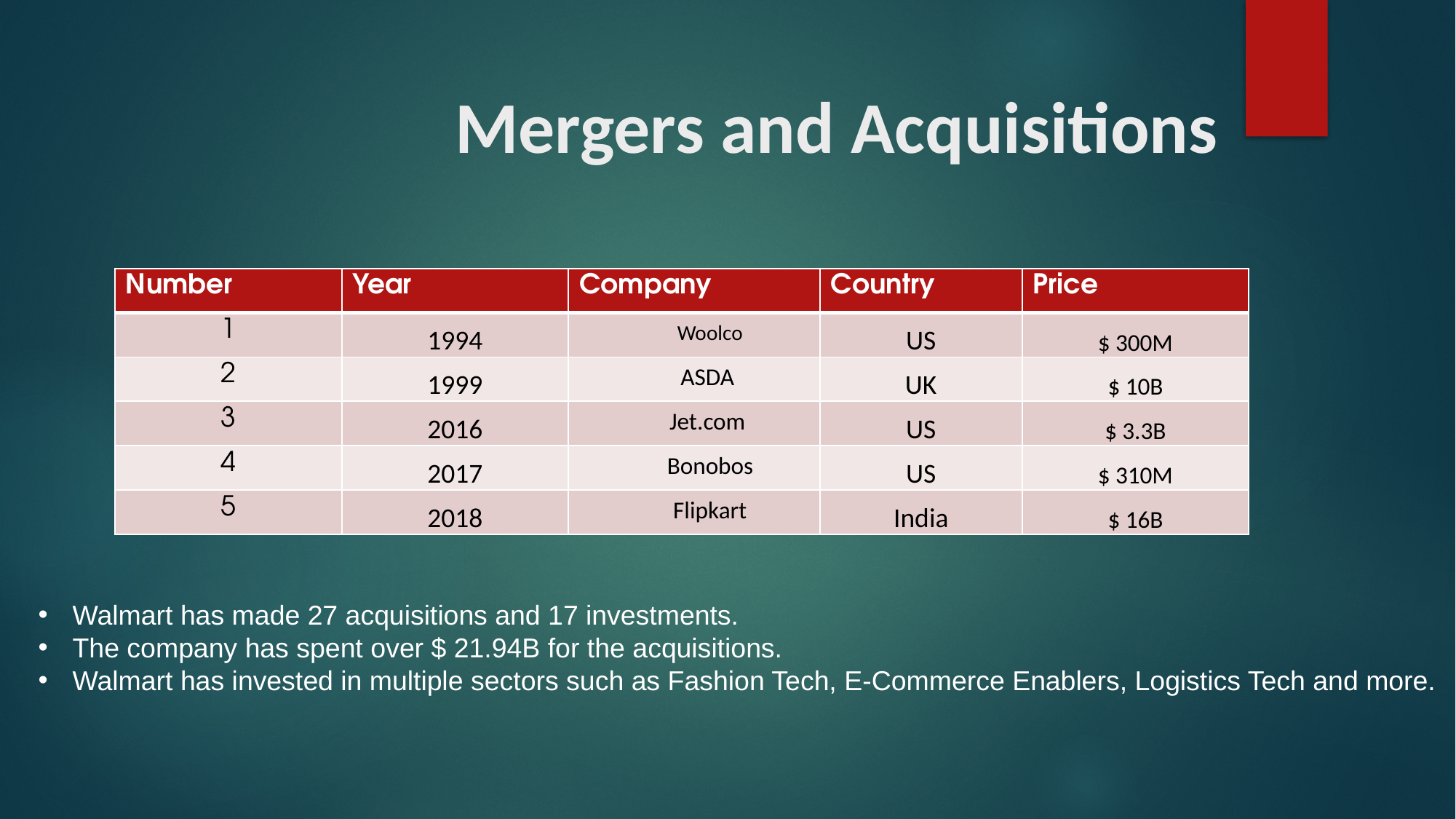

# Mergers and Acquisitions
| Number | Year | Company | Country | Price |
| --- | --- | --- | --- | --- |
| 1 | 1994 | Woolco | US | $ 300M |
| 2 | 1999 | ASDA | UK | $ 10B |
| 3 | 2016 | Jet.com | US | $ 3.3B |
| 4 | 2017 | Bonobos | US | $ 310M |
| 5 | 2018 | Flipkart | India | $ 16B |
Walmart has made 27 acquisitions and 17 investments.
The company has spent over $ 21.94B for the acquisitions.
Walmart has invested in multiple sectors such as Fashion Tech, E-Commerce Enablers, Logistics Tech and more.